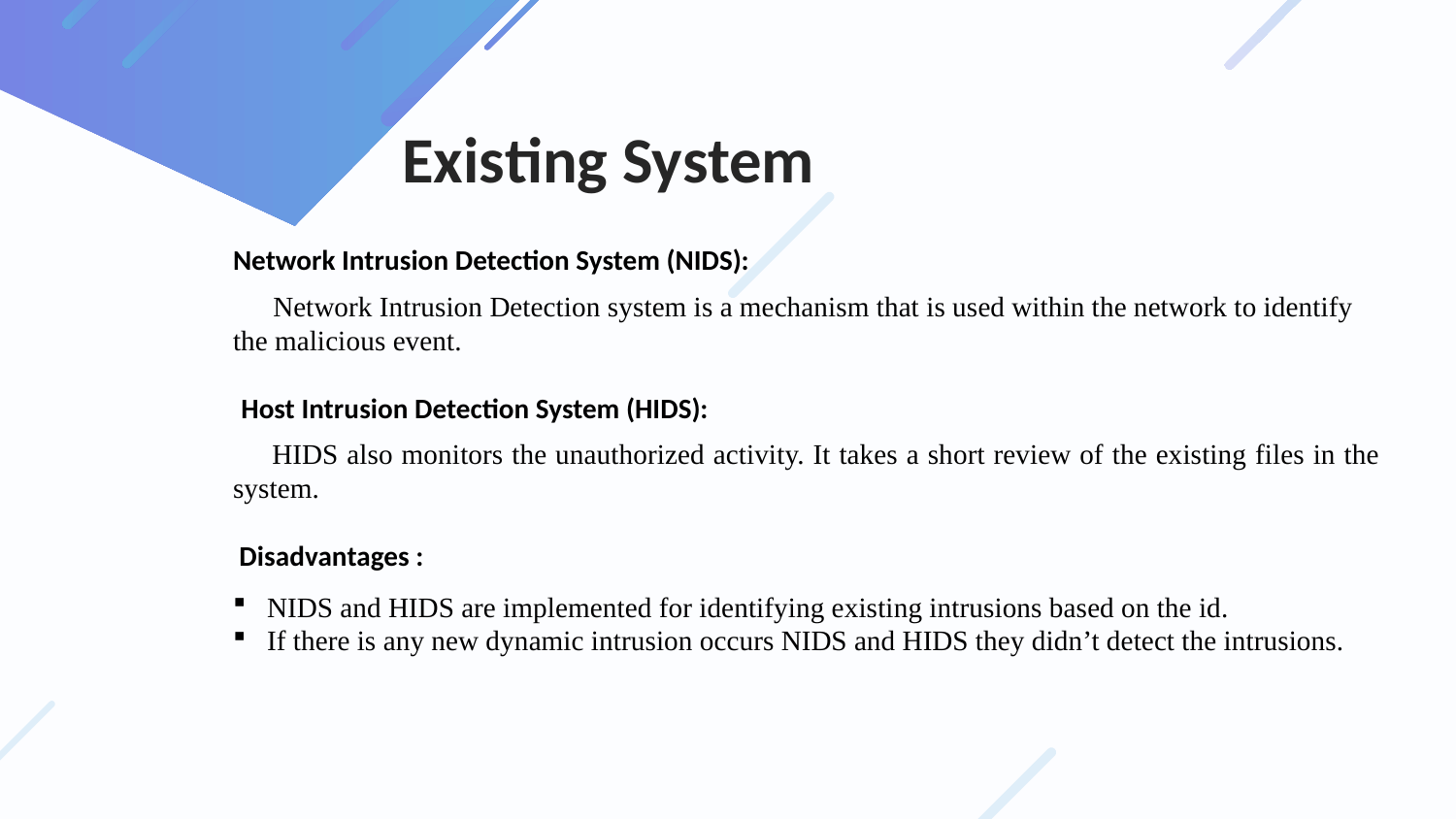

# Existing System
Network Intrusion Detection System (NIDS):

     Network Intrusion Detection system is a mechanism that is used within the network to identify the malicious event.

 Host Intrusion Detection System (HIDS):

    HIDS also monitors the unauthorized activity. It takes a short review of the existing files in the system.

 Disadvantages :

   NIDS and HIDS are implemented for identifying existing intrusions based on the id.
   If there is any new dynamic intrusion occurs NIDS and HIDS they didn’t detect the intrusions.